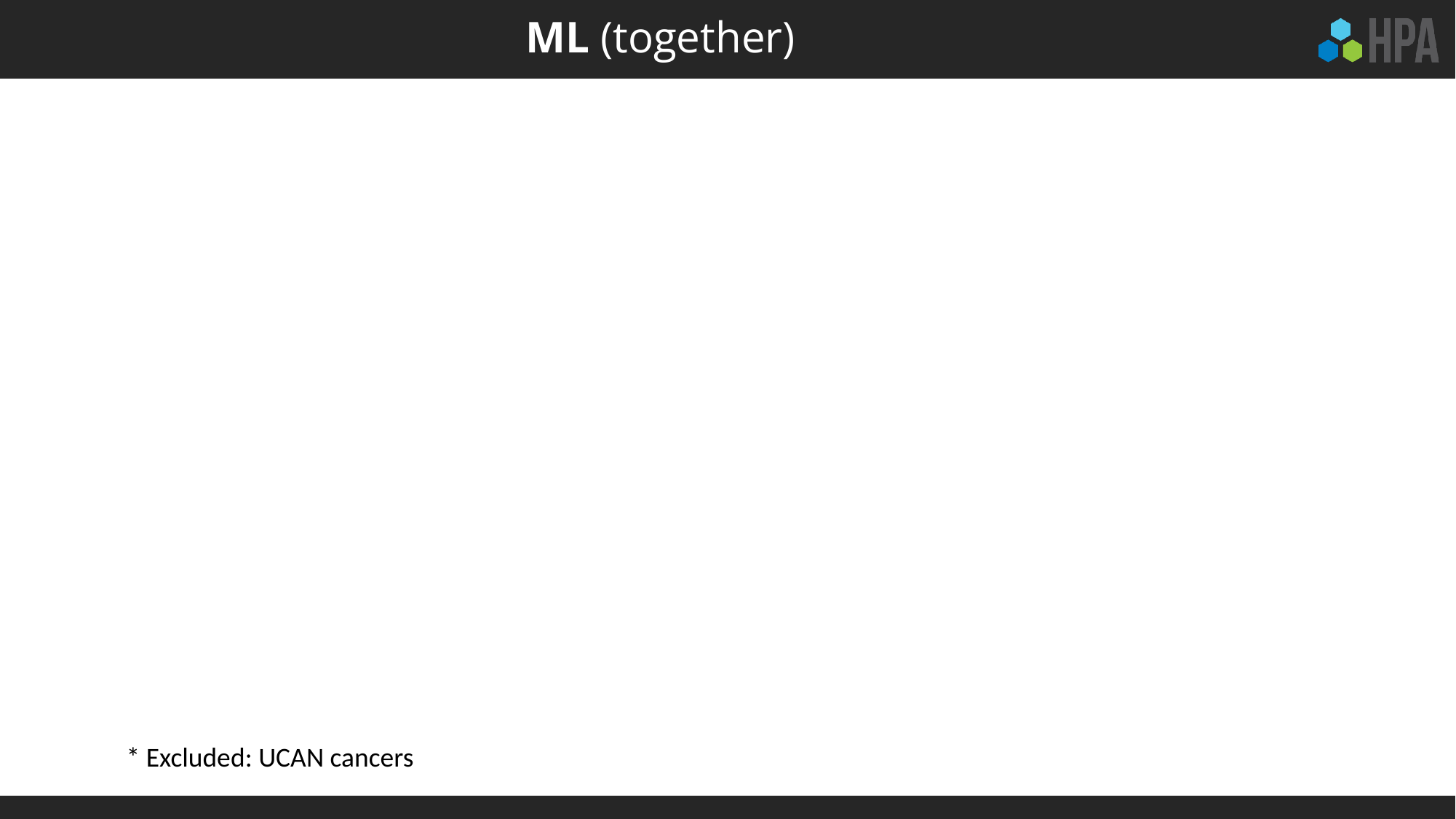

# ML (together)
* Excluded: UCAN cancers